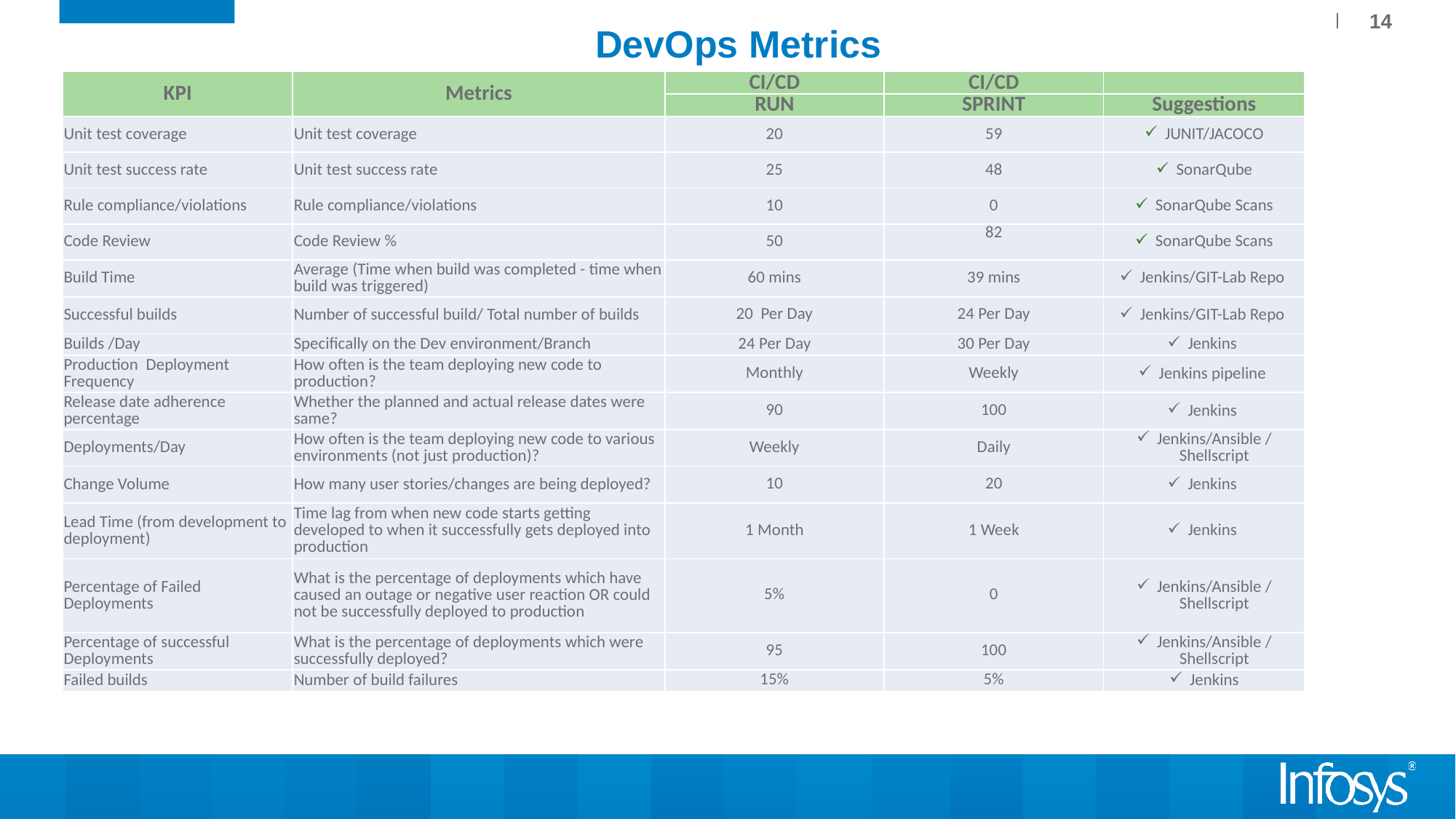

# DevOps Metrics
14
| KPI | Metrics | CI/CD | CI/CD |  |
| --- | --- | --- | --- | --- |
|  |  | RUN | SPRINT | Suggestions |
| Unit test coverage | Unit test coverage | 20 | 59 | JUNIT/JACOCO |
| Unit test success rate | Unit test success rate | 25 | 48 | SonarQube |
| Rule compliance/violations | Rule compliance/violations | 10 | 0 | SonarQube Scans |
| Code Review | Code Review % | 50 | 82 | SonarQube Scans |
| Build Time | Average (Time when build was completed - time when build was triggered) | 60 mins | 39 mins | Jenkins/GIT-Lab Repo |
| Successful builds | Number of successful build/ Total number of builds | 20 Per Day | 24 Per Day | Jenkins/GIT-Lab Repo |
| Builds /Day | Specifically on the Dev environment/Branch | 24 Per Day | 30 Per Day | Jenkins |
| Production  Deployment Frequency | How often is the team deploying new code to production? | Monthly | Weekly | Jenkins pipeline |
| Release date adherence percentage | Whether the planned and actual release dates were same? | 90 | 100 | Jenkins |
| Deployments/Day | How often is the team deploying new code to various environments (not just production)? | Weekly | Daily | Jenkins/Ansible /Shellscript |
| Change Volume | How many user stories/changes are being deployed? | 10 | 20 | Jenkins |
| Lead Time (from development to deployment) | Time lag from when new code starts getting developed to when it successfully gets deployed into production | 1 Month | 1 Week | Jenkins |
| Percentage of Failed Deployments | What is the percentage of deployments which have caused an outage or negative user reaction OR could not be successfully deployed to production | 5% | 0 | Jenkins/Ansible /Shellscript |
| Percentage of successful Deployments | What is the percentage of deployments which were successfully deployed? | 95 | 100 | Jenkins/Ansible /Shellscript |
| Failed builds | Number of build failures | 15% | 5% | Jenkins |